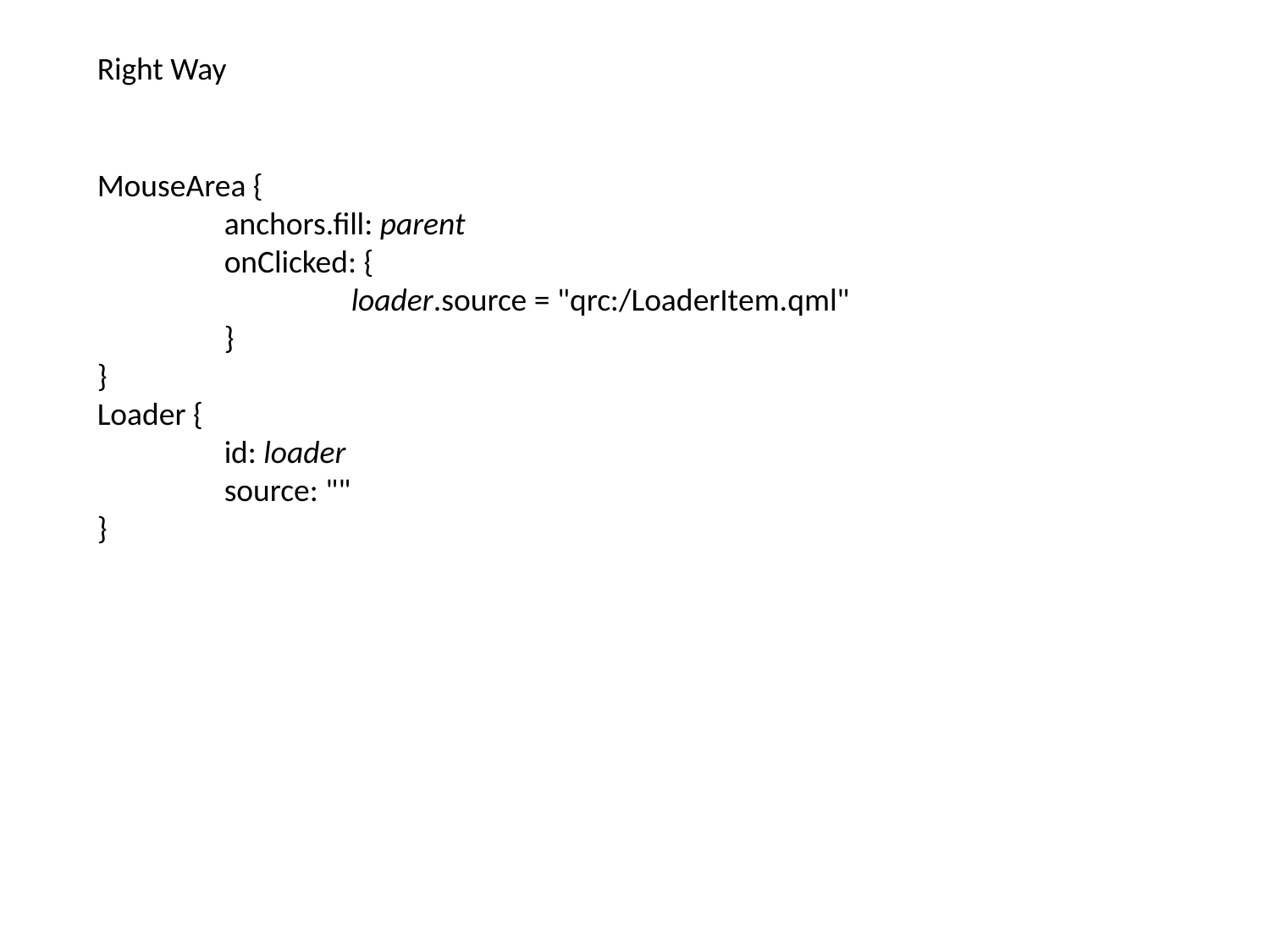

Right Way
MouseArea {
	anchors.fill: parent
	onClicked: {
		loader.source = "qrc:/LoaderItem.qml"
	}
}
Loader {
	id: loader
	source: ""
}